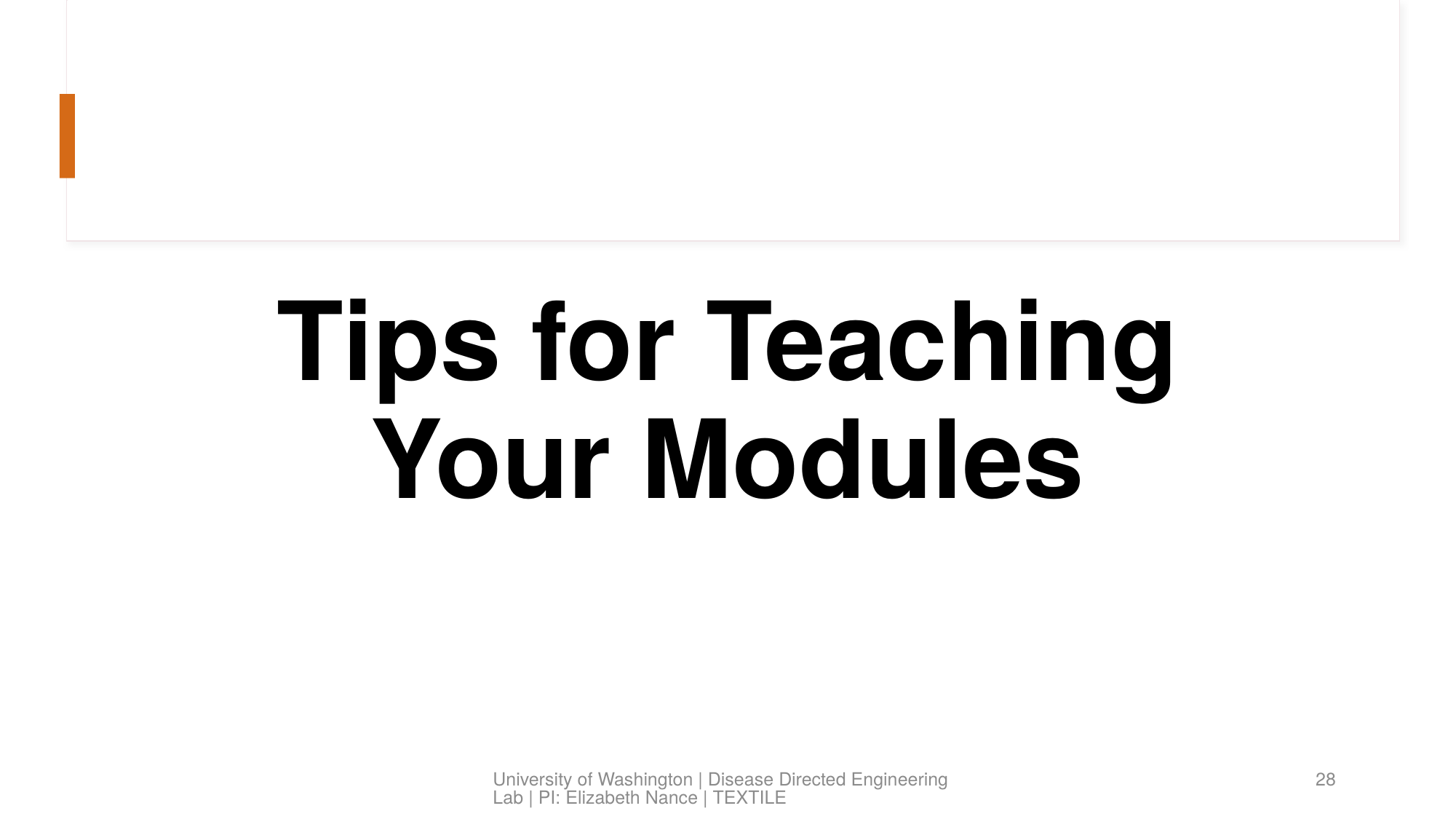

# Tips for Teaching Your Modules
University of Washington | Disease Directed Engineering Lab | PI: Elizabeth Nance | TEXTILE
28